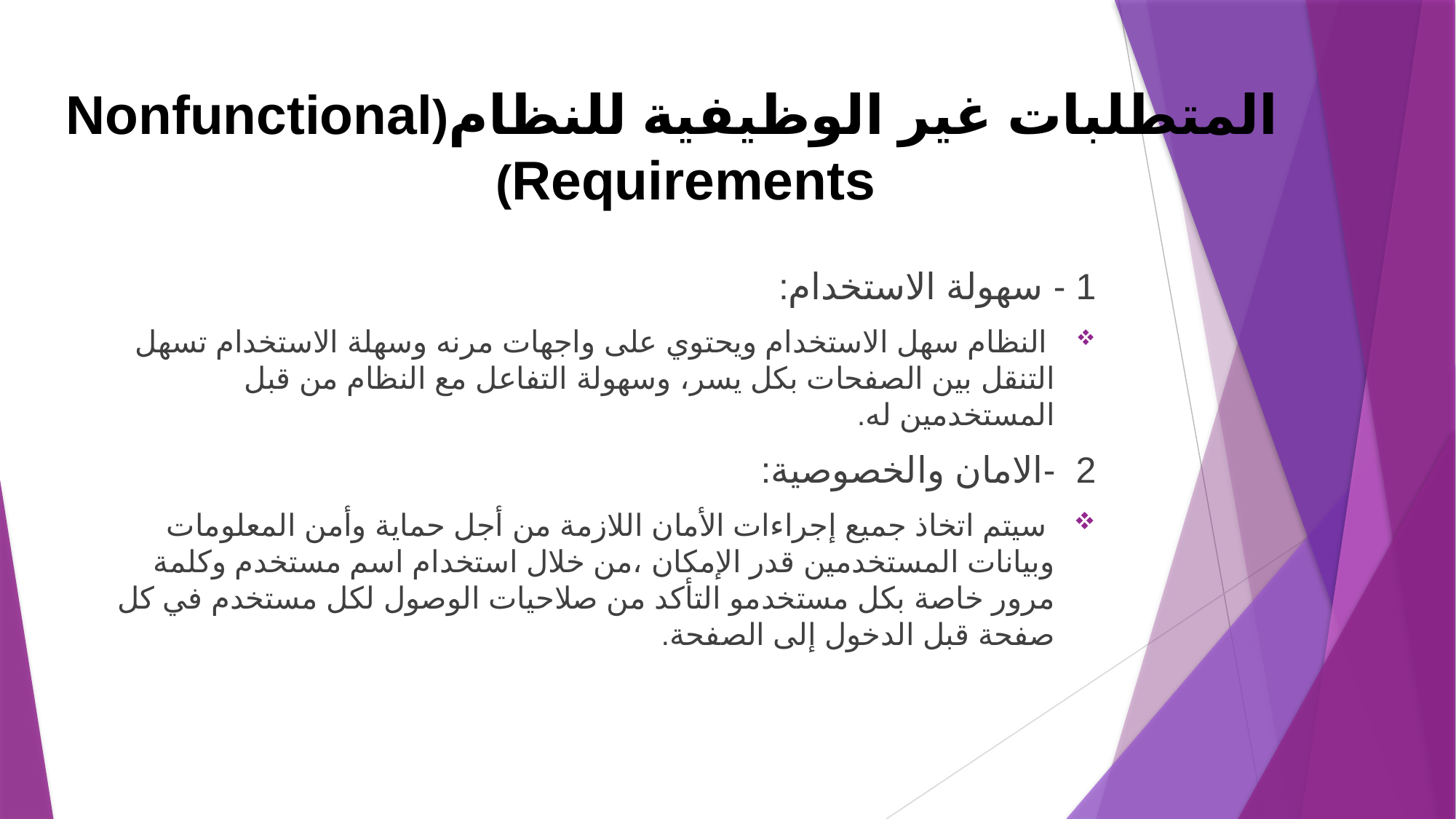

# المتطلبات غير الوظيفية للنظام(Nonfunctional Requirements)
1 - سهولة الاستخدام:
 النظام سهل الاستخدام ويحتوي على واجهات مرنه وسهلة الاستخدام تسهل التنقل بين الصفحات بكل يسر، وسهولة التفاعل مع النظام من قبل المستخدمين له.
2  -الامان والخصوصية:
 سيتم اتخاذ جميع إجراءات الأمان اللازمة من أجل حماية وأمن المعلومات وبيانات المستخدمين قدر الإمكان ،من خلال استخدام اسم مستخدم وكلمة مرور خاصة بكل مستخدمو التأكد من صلاحيات الوصول لكل مستخدم في كل صفحة قبل الدخول إلى الصفحة.